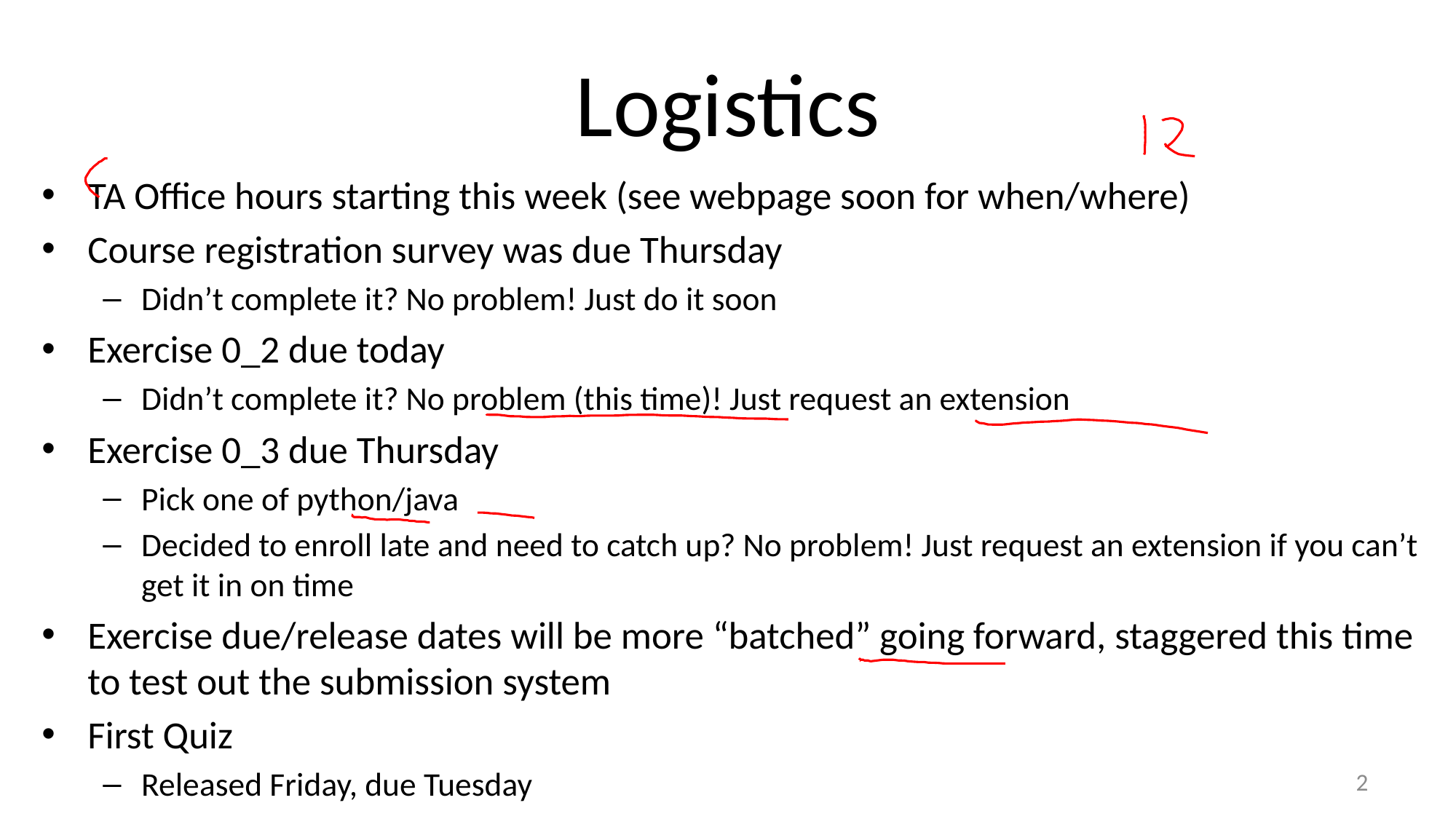

# Logistics

TA Office hours starting this week (see webpage soon for when/where)
Course registration survey was due Thursday
Didn’t complete it? No problem! Just do it soon
Exercise 0_2 due today
Didn’t complete it? No problem (this time)! Just request an extension
Exercise 0_3 due Thursday
Pick one of python/java
Decided to enroll late and need to catch up? No problem! Just request an extension if you can’t get it in on time
Exercise due/release dates will be more “batched” going forward, staggered this time to test out the submission system
First Quiz
Released Friday, due Tuesday

2